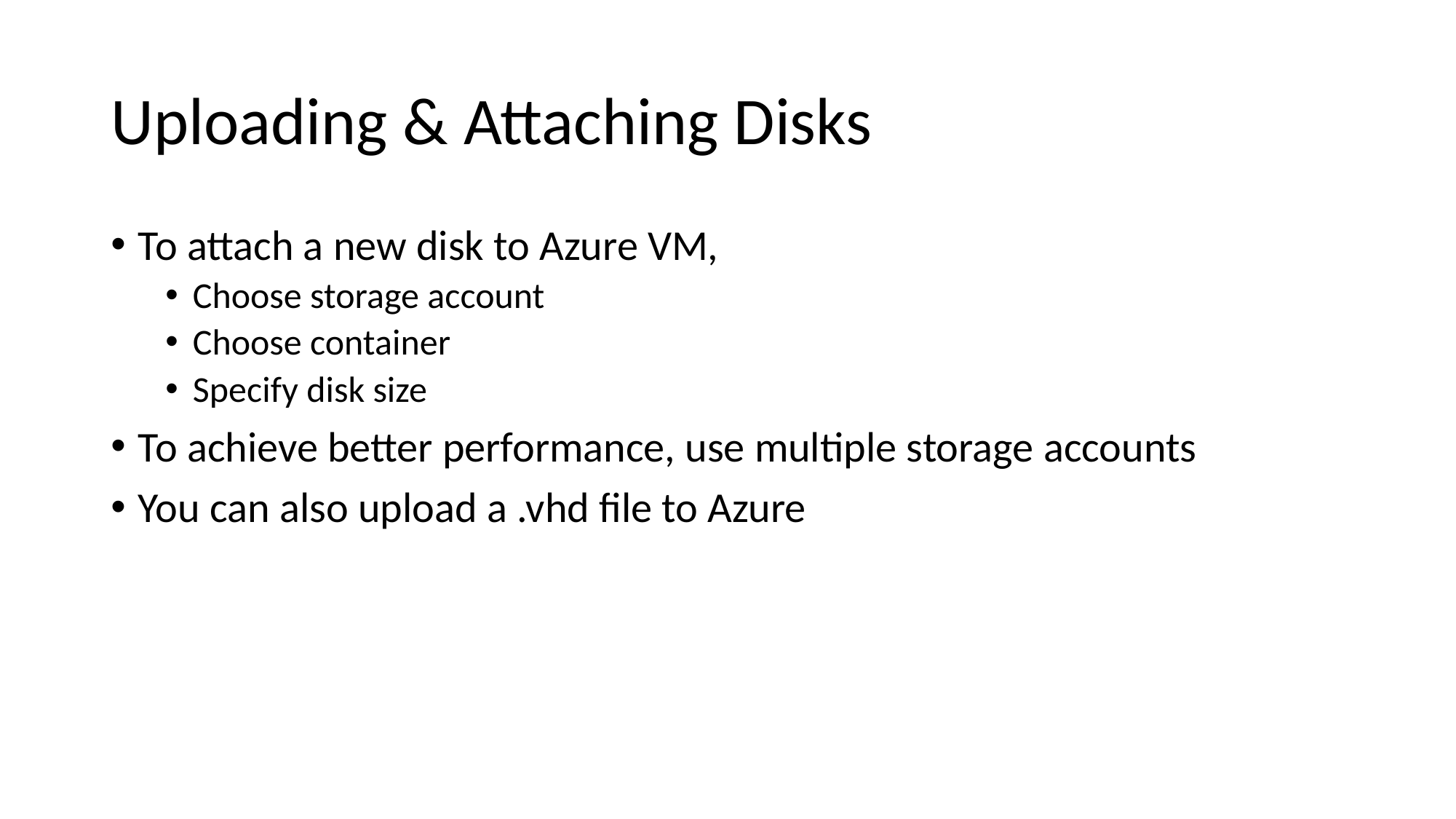

# Uploading & Attaching Disks
To attach a new disk to Azure VM,
Choose storage account
Choose container
Specify disk size
To achieve better performance, use multiple storage accounts
You can also upload a .vhd file to Azure